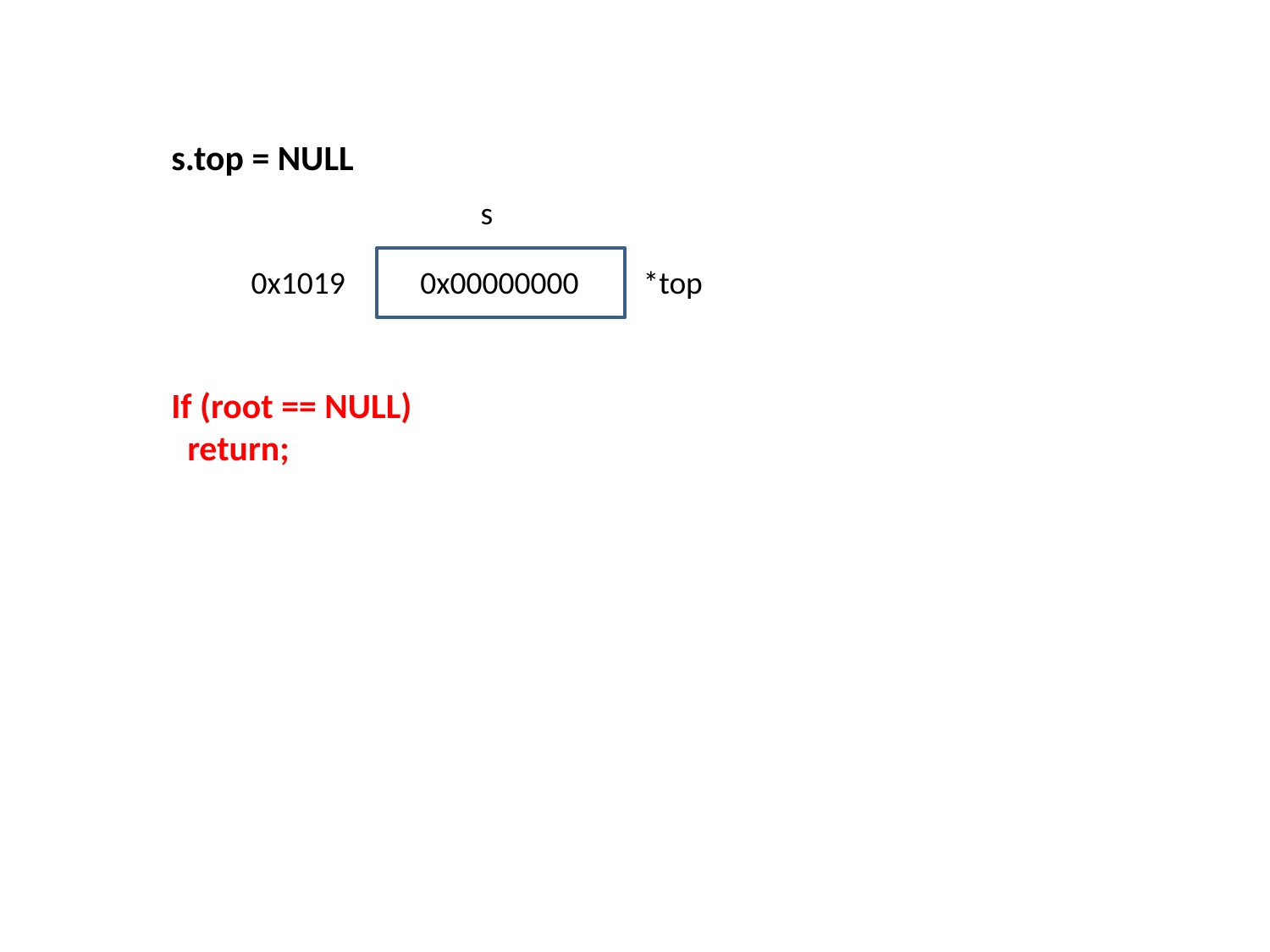

s.top = NULL

s

0x1019
0x00000000
*top
If (root == NULL)
  return;